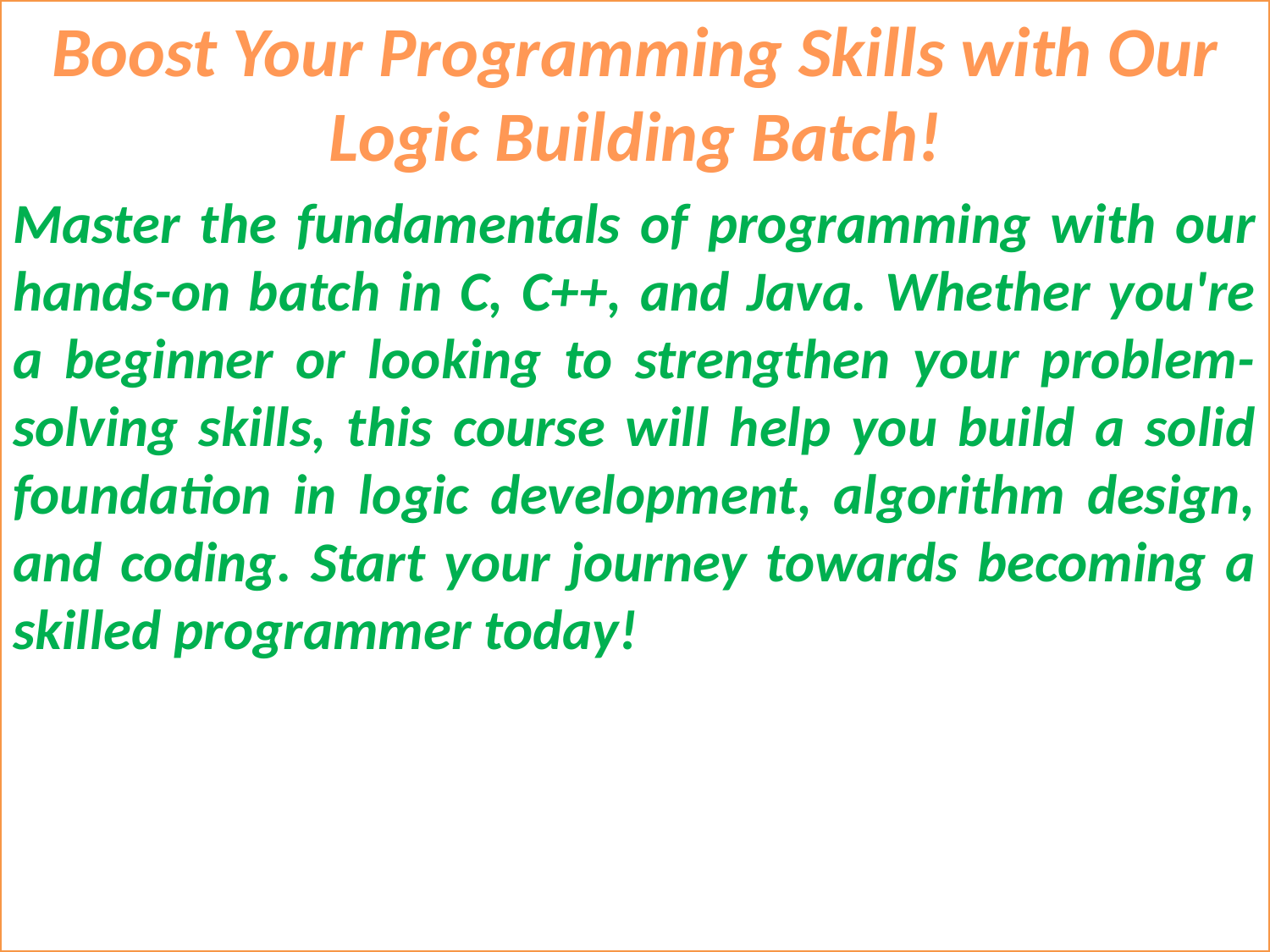

Boost Your Programming Skills with Our Logic Building Batch!
Master the fundamentals of programming with our hands-on batch in C, C++, and Java. Whether you're a beginner or looking to strengthen your problem-solving skills, this course will help you build a solid foundation in logic development, algorithm design, and coding. Start your journey towards becoming a skilled programmer today!